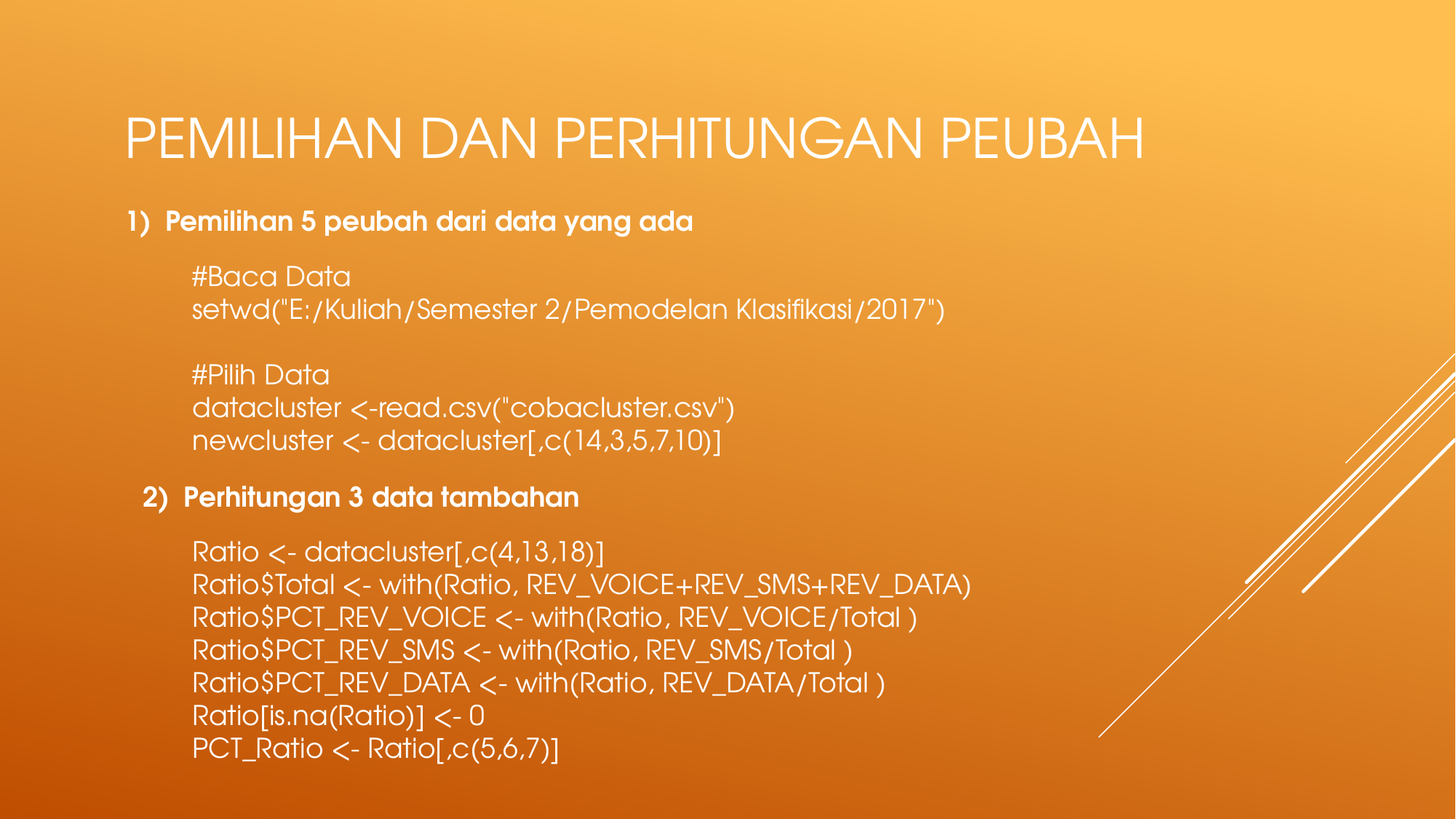

# Pemilihan dan perhitungan peubah
Pemilihan 5 peubah dari data yang ada
#Baca Data
setwd("E:/Kuliah/Semester 2/Pemodelan Klasifikasi/2017")

#Pilih Data
datacluster <-read.csv("cobacluster.csv")
newcluster <- datacluster[,c(14,3,5,7,10)]
Perhitungan 3 data tambahan
Ratio <- datacluster[,c(4,13,18)]
Ratio$Total <- with(Ratio, REV_VOICE+REV_SMS+REV_DATA)
Ratio$PCT_REV_VOICE <- with(Ratio, REV_VOICE/Total )
Ratio$PCT_REV_SMS <- with(Ratio, REV_SMS/Total )
Ratio$PCT_REV_DATA <- with(Ratio, REV_DATA/Total )
Ratio[is.na(Ratio)] <- 0
PCT_Ratio <- Ratio[,c(5,6,7)]